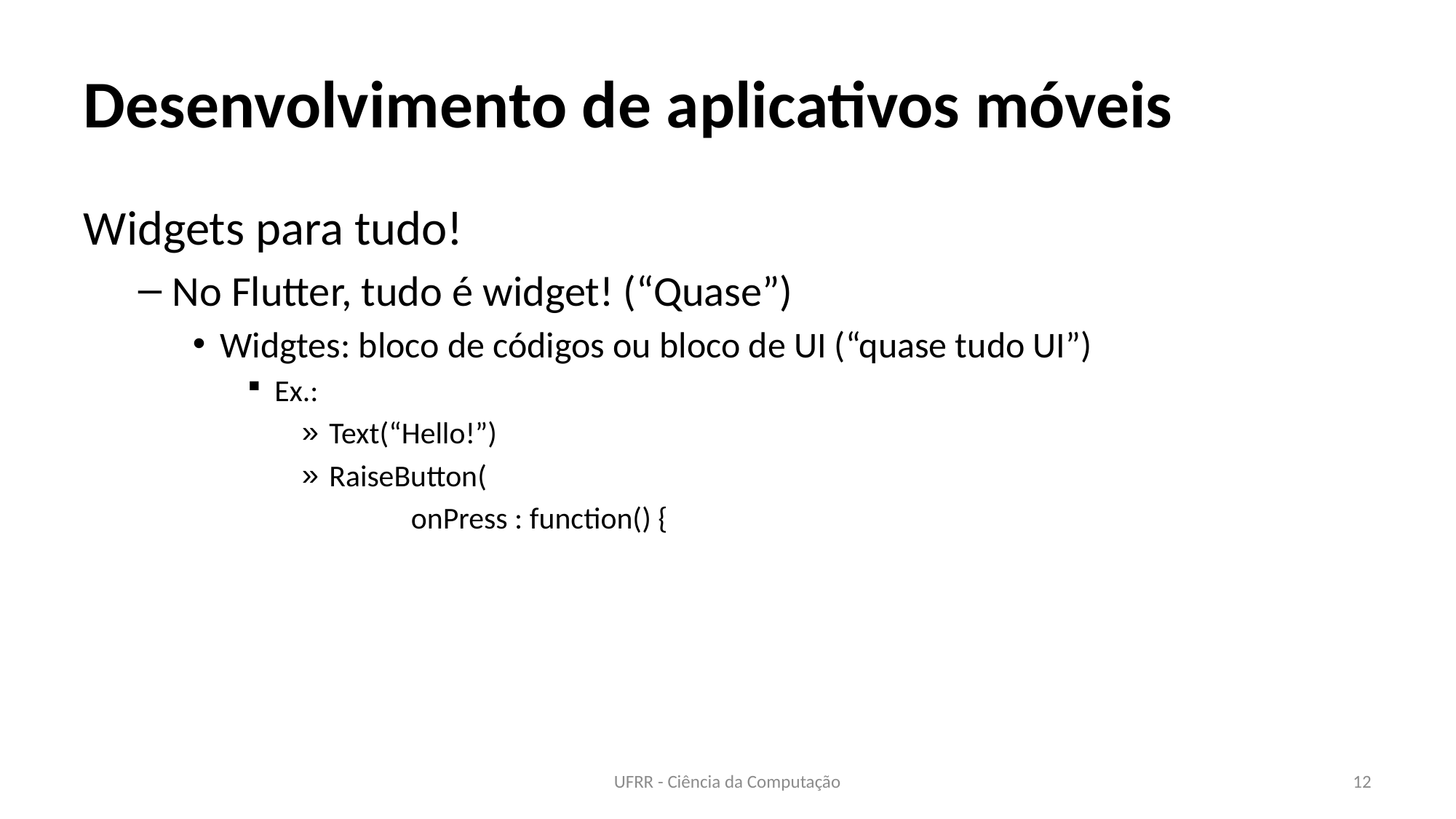

# Desenvolvimento de aplicativos móveis
Widgets para tudo!
No Flutter, tudo é widget! (“Quase”)
Widgtes: bloco de códigos ou bloco de UI (“quase tudo UI”)
Ex.:
Text(“Hello!”)
RaiseButton(
	onPress : function() {

UFRR - Ciência da Computação
12